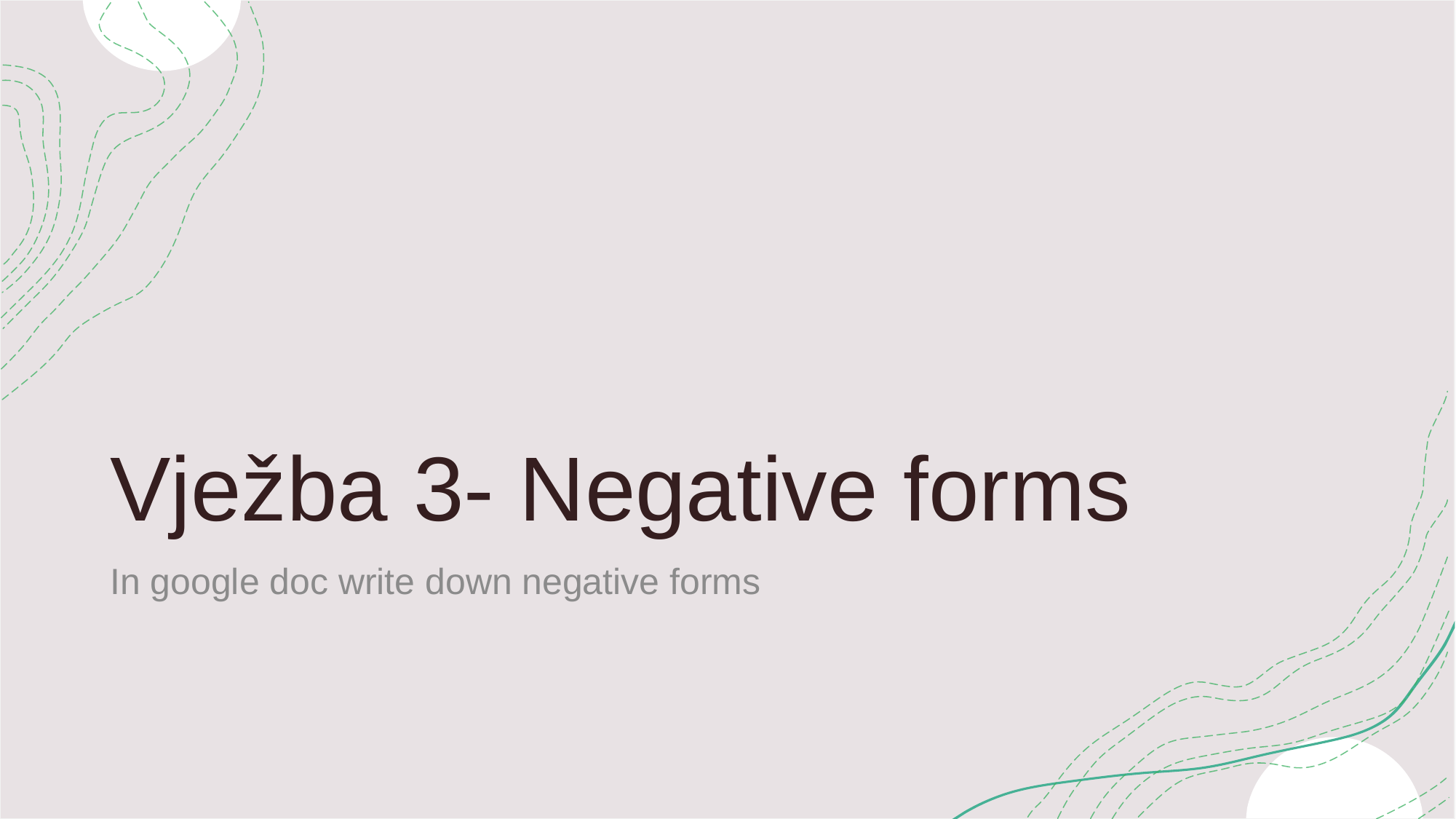

# Vježba 3- Negative forms
In google doc write down negative forms